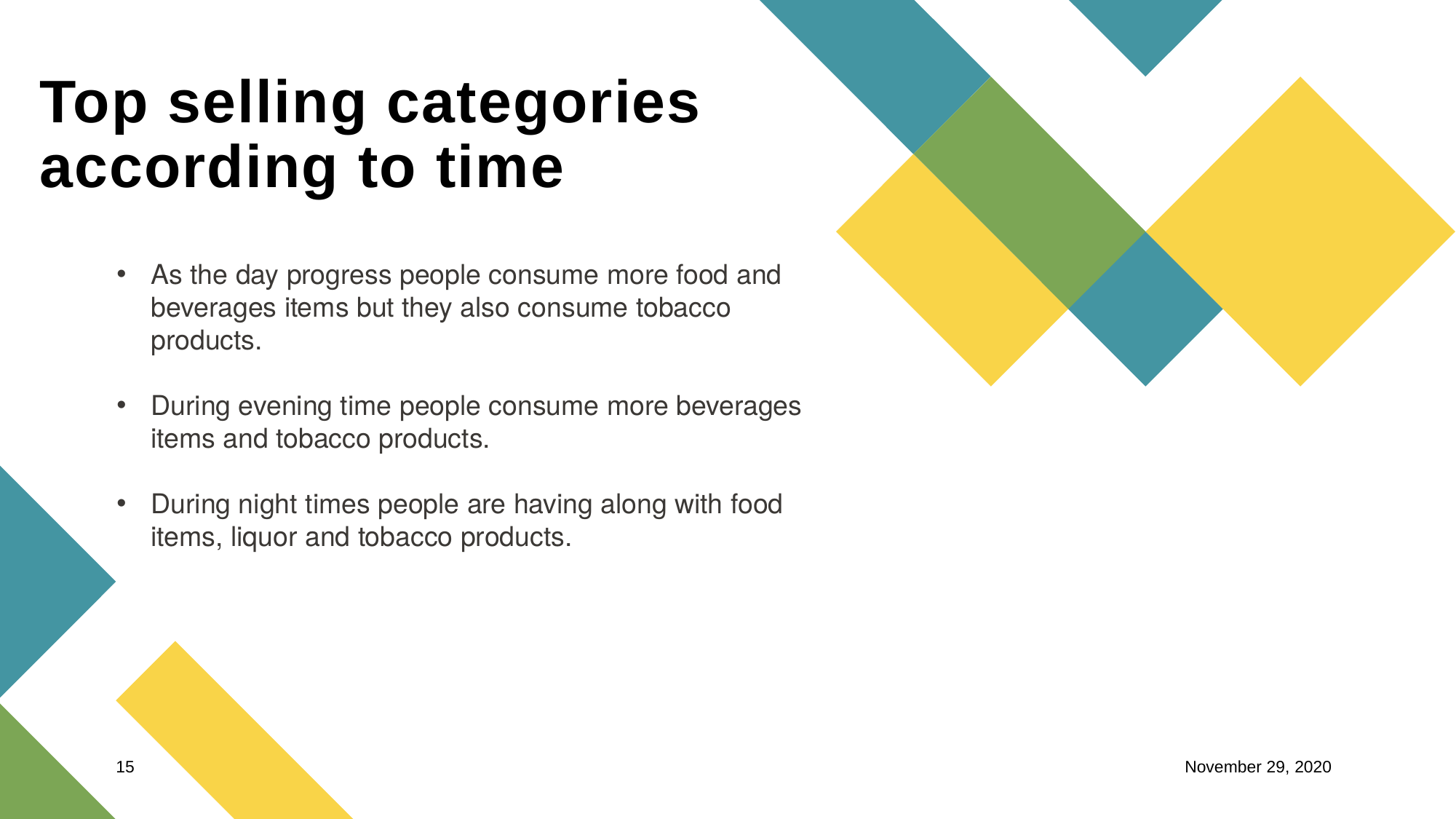

# Top selling categories according to time
As the day progress people consume more food and beverages items but they also consume tobacco products.

During evening time people consume more beverages items and tobacco products.

During night times people are having along with food items, liquor and tobacco products.
15
November 29, 2020